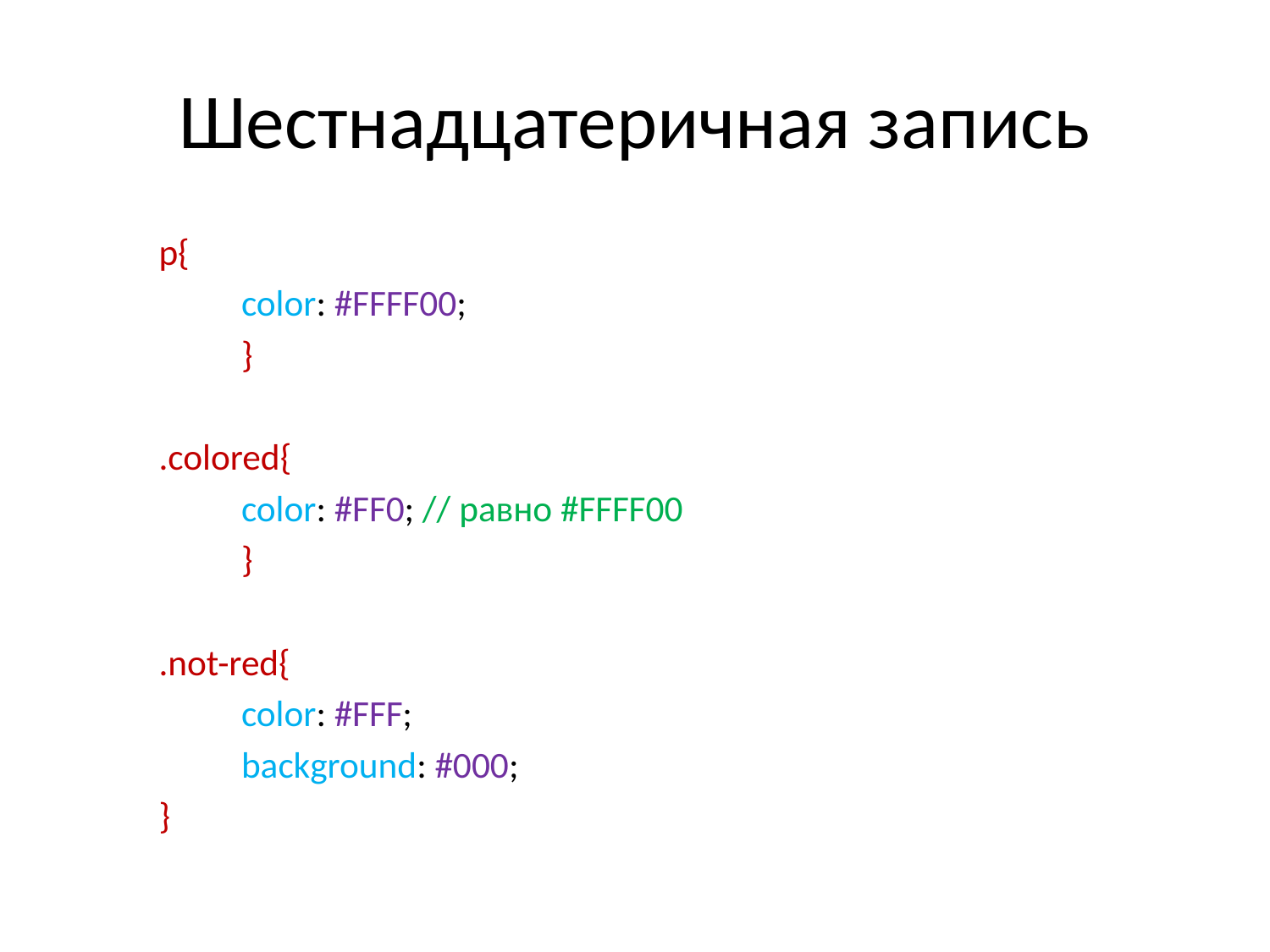

# Шестнадцатеричная запись
	p{
		color: #FFFF00;
		}

	.colored{
		color: #FF0; // равно #FFFF00
		}

	.not-red{
		color: #FFF;
		background: #000;
	}